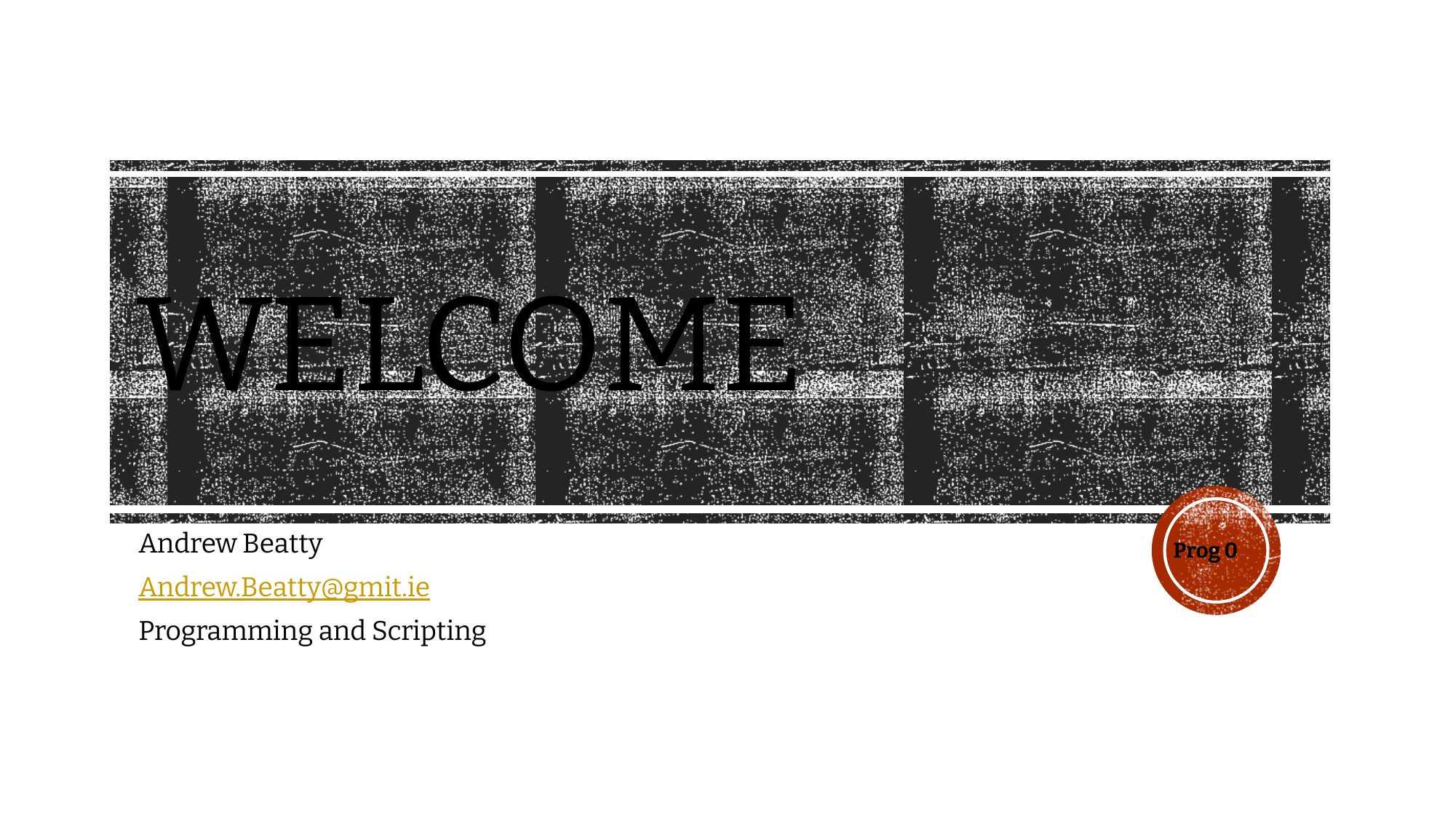

# Welcome
Andrew Beatty
Andrew.Beatty@gmit.ie
Programming and Scripting
Prog 0